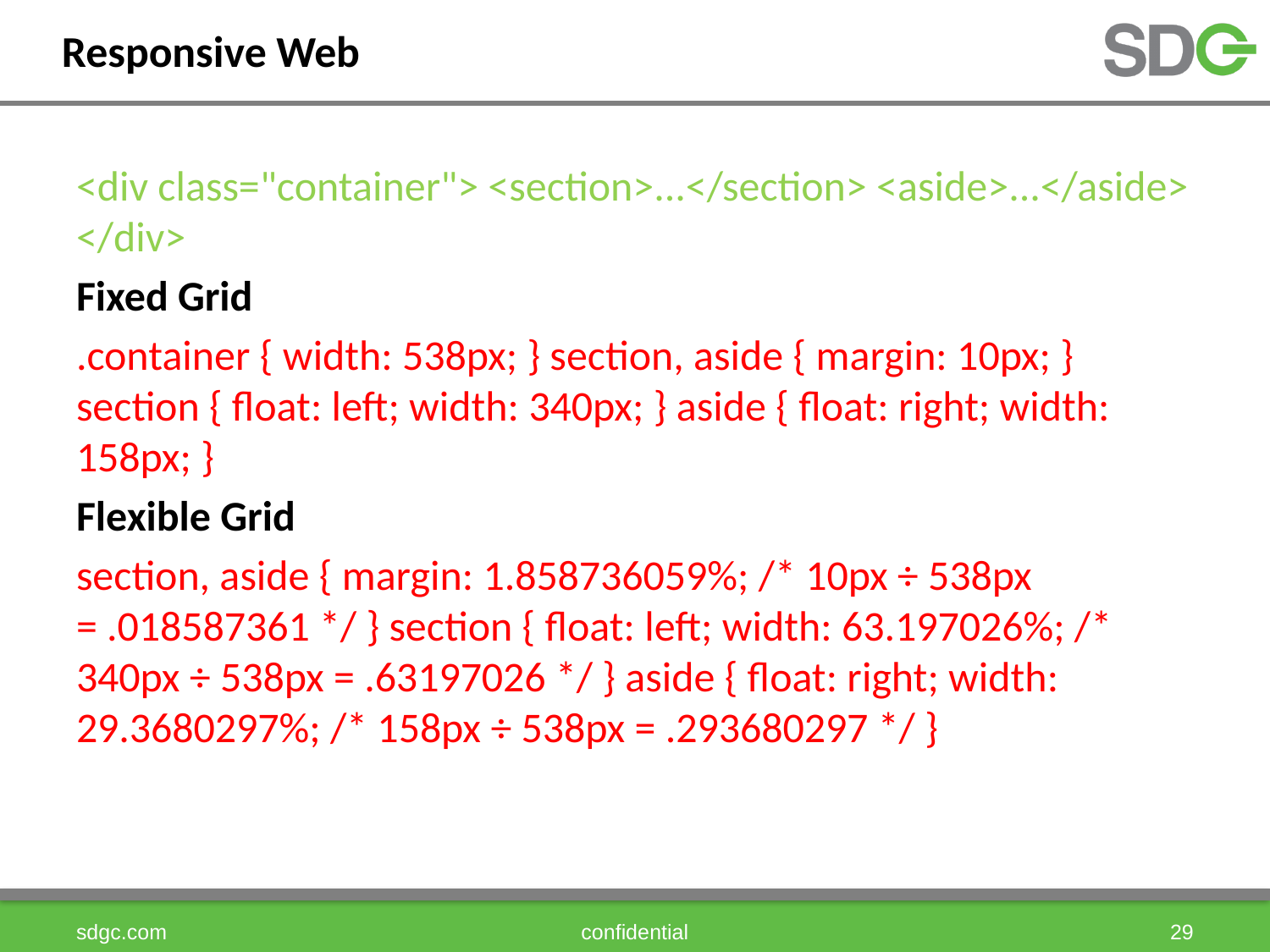

# Responsive Web
<div class="container"> <section>...</section> <aside>...</aside> </div>
Fixed Grid
.container { width: 538px; } section, aside { margin: 10px; } section { float: left; width: 340px; } aside { float: right; width: 158px; }
Flexible Grid
section, aside { margin: 1.858736059%; /* 10px ÷ 538px = .018587361 */ } section { float: left; width: 63.197026%; /* 340px ÷ 538px = .63197026 */ } aside { float: right; width: 29.3680297%; /* 158px ÷ 538px = .293680297 */ }
sdgc.com
confidential
29